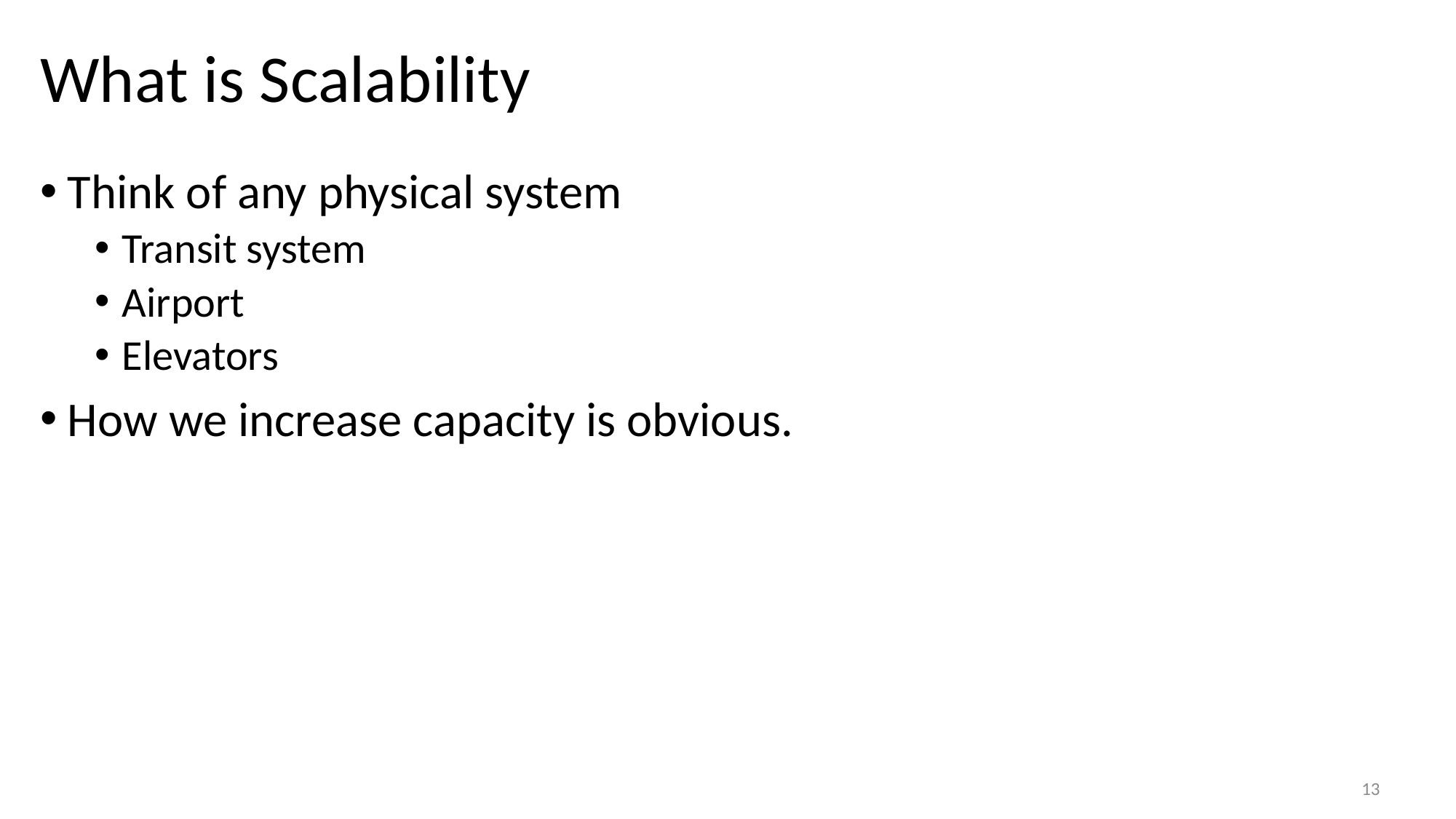

# What is Scalability
Think of any physical system
Transit system
Airport
Elevators
How we increase capacity is obvious.